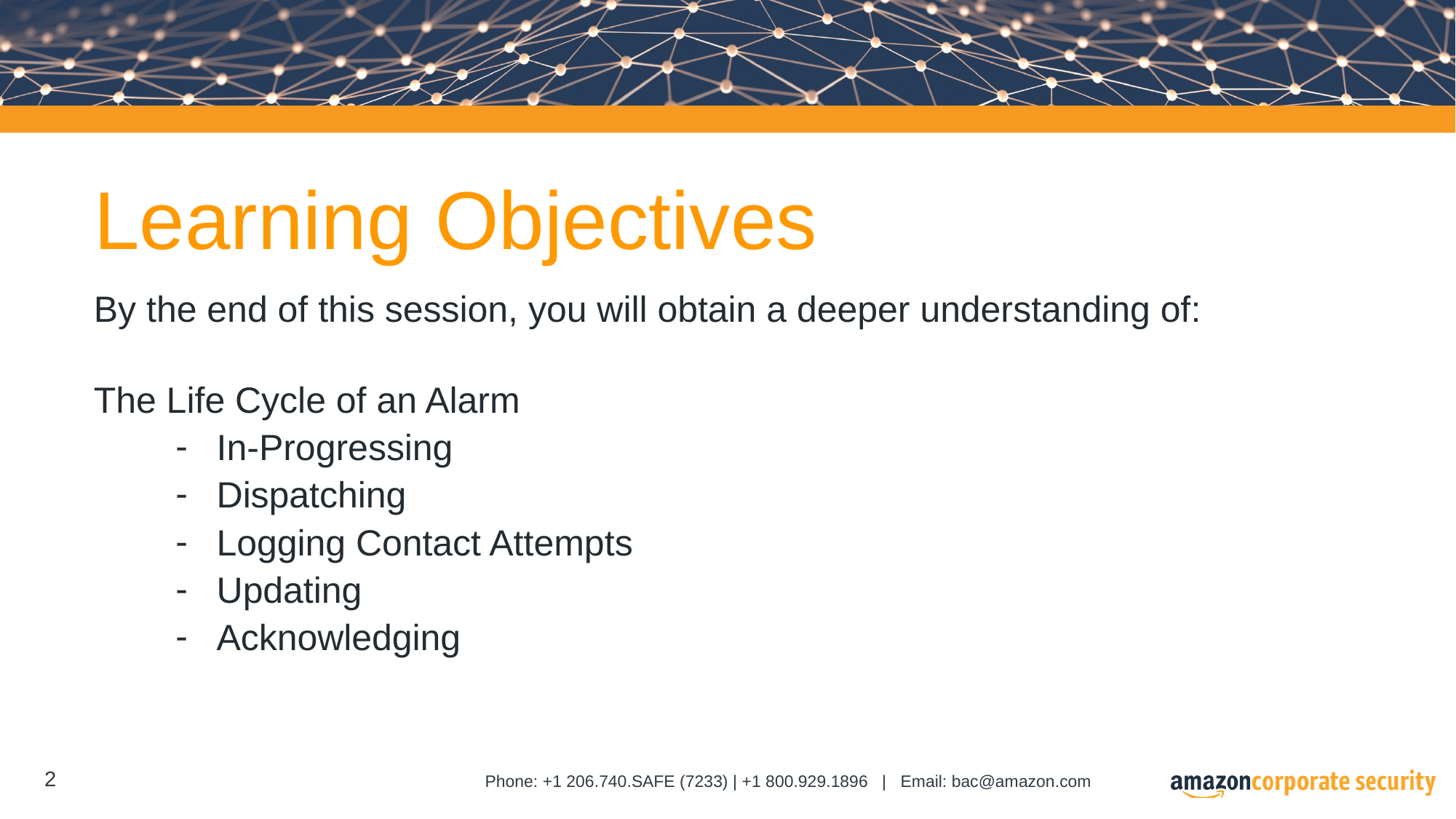

# Learning Objectives
By the end of this session, you will obtain a deeper understanding of:
The Life Cycle of an Alarm
In-Progressing
Dispatching
Logging Contact Attempts
Updating
Acknowledging